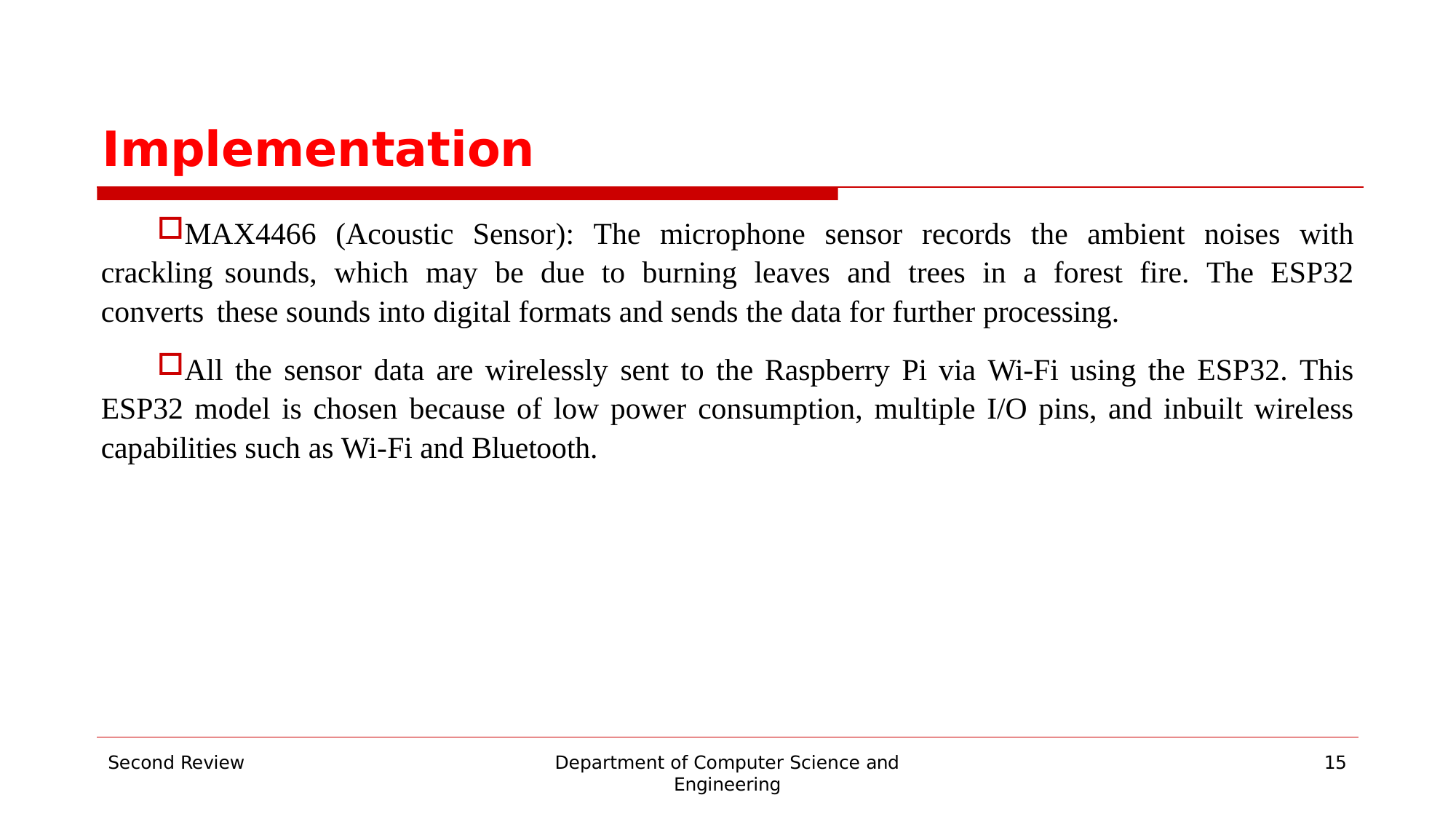

# Implementation
MAX4466 (Acoustic Sensor): The microphone sensor records the ambient noises with crackling sounds, which may be due to burning leaves and trees in a forest fire. The ESP32 converts these sounds into digital formats and sends the data for further processing.
All the sensor data are wirelessly sent to the Raspberry Pi via Wi-Fi using the ESP32. This ESP32 model is chosen because of low power consumption, multiple I/O pins, and inbuilt wireless capabilities such as Wi-Fi and Bluetooth.
Second Review
Department of Computer Science and Engineering
15